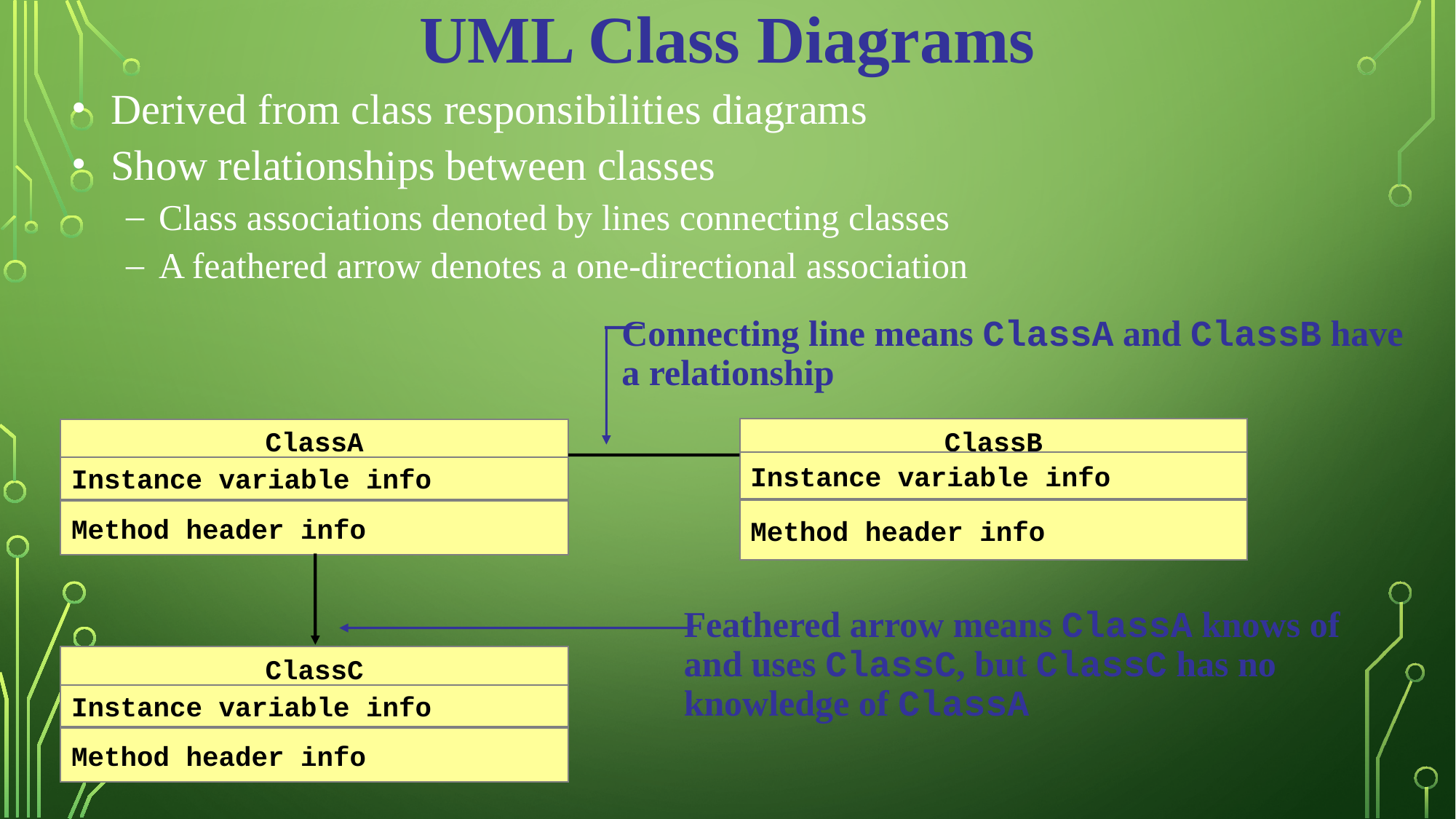

UML Class Diagrams
Derived from class responsibilities diagrams
Show relationships between classes
Class associations denoted by lines connecting classes
A feathered arrow denotes a one-directional association
	Connecting line means ClassA and ClassB have a relationship

ClassB
Instance variable info
Method header info

ClassA
Instance variable info
Method header info

ClassC
Instance variable info
Method header info
	Feathered arrow means ClassA knows of and uses ClassC, but ClassC has no knowledge of ClassA